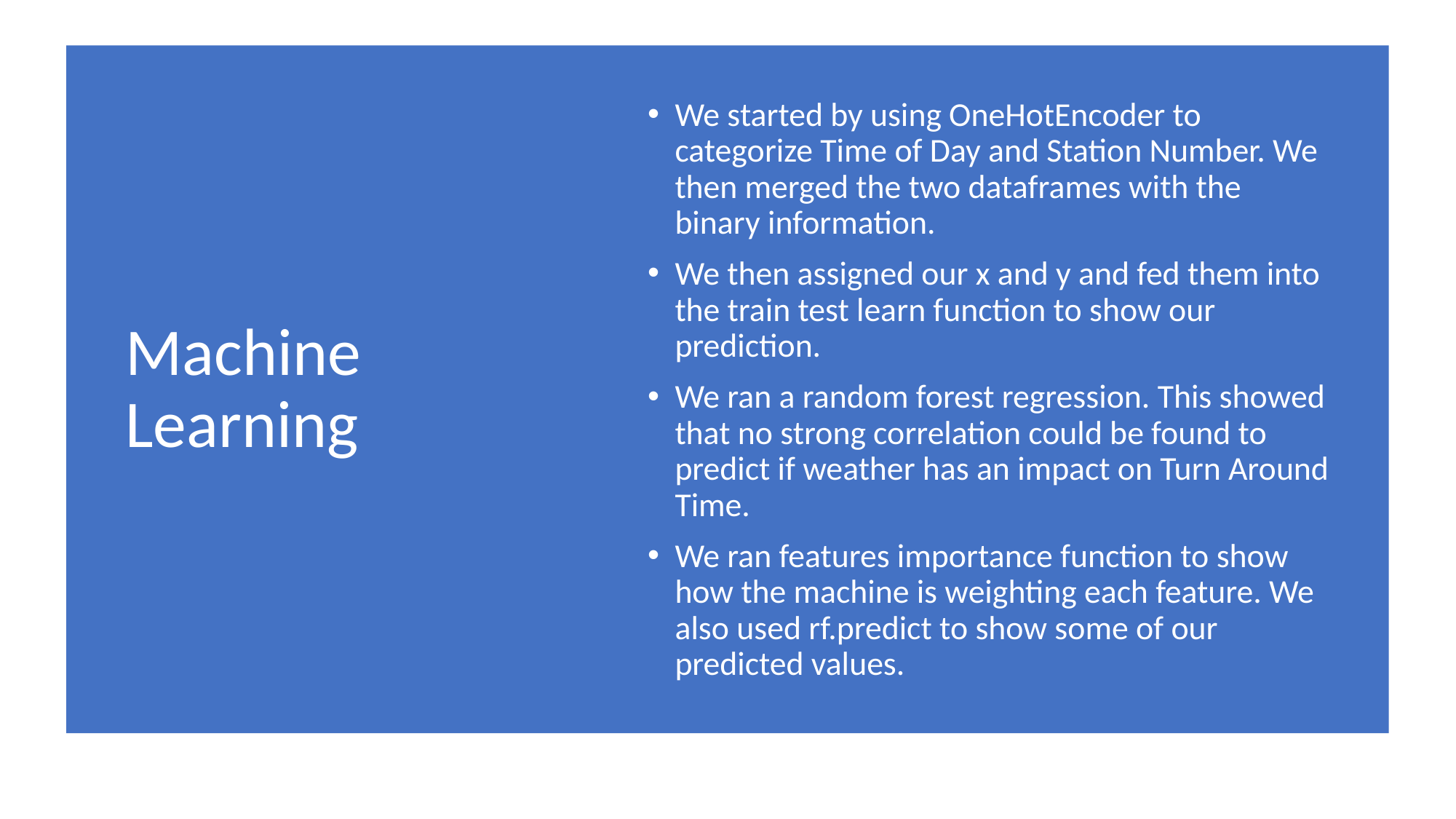

# Machine Learning
We started by using OneHotEncoder to categorize Time of Day and Station Number. We then merged the two dataframes with the binary information.
We then assigned our x and y and fed them into the train test learn function to show our prediction.
We ran a random forest regression. This showed that no strong correlation could be found to predict if weather has an impact on Turn Around Time.
We ran features importance function to show how the machine is weighting each feature. We also used rf.predict to show some of our predicted values.